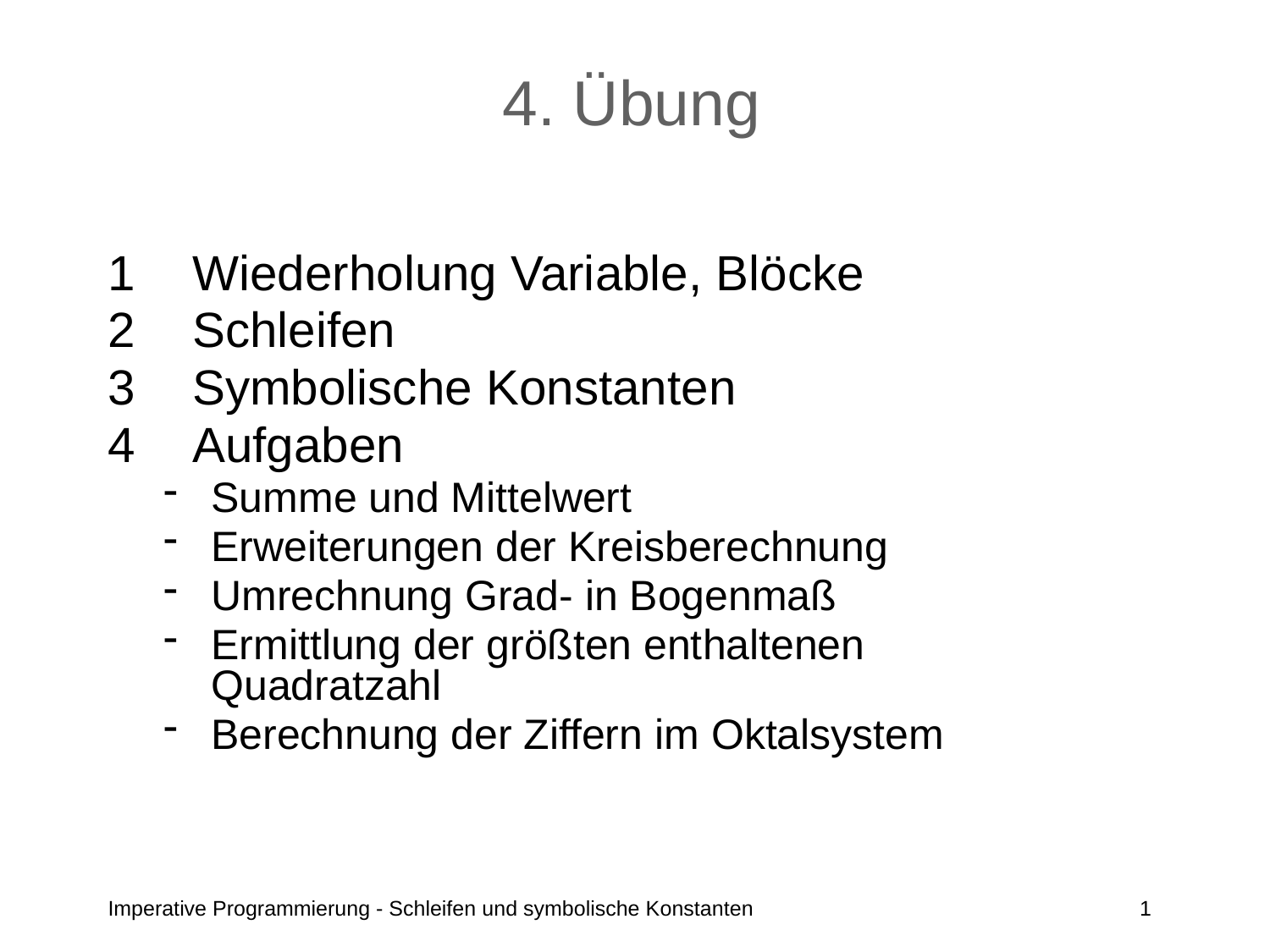

# 4. Übung
Wiederholung Variable, Blöcke
Schleifen
Symbolische Konstanten
Aufgaben
Summe und Mittelwert
Erweiterungen der Kreisberechnung
Umrechnung Grad- in Bogenmaß
Ermittlung der größten enthaltenen Quadratzahl
Berechnung der Ziffern im Oktalsystem

Imperative Programmierung - Schleifen und symbolische Konstanten
1